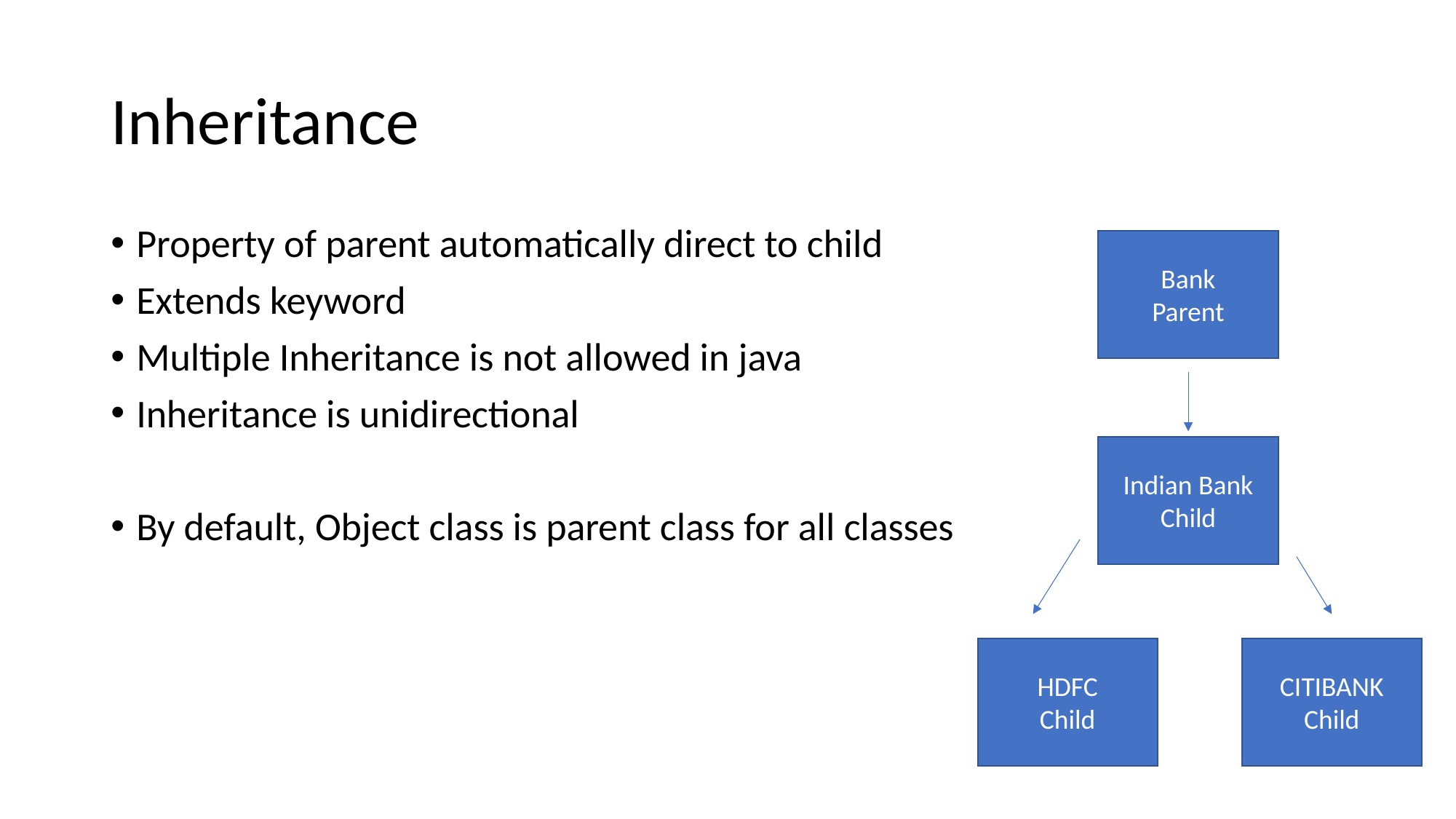

# Inheritance
Property of parent automatically direct to child
Extends keyword
Multiple Inheritance is not allowed in java
Inheritance is unidirectional

By default, Object class is parent class for all classes

Bank
Parent
Indian Bank
Child
HDFC
Child
CITIBANK
Child